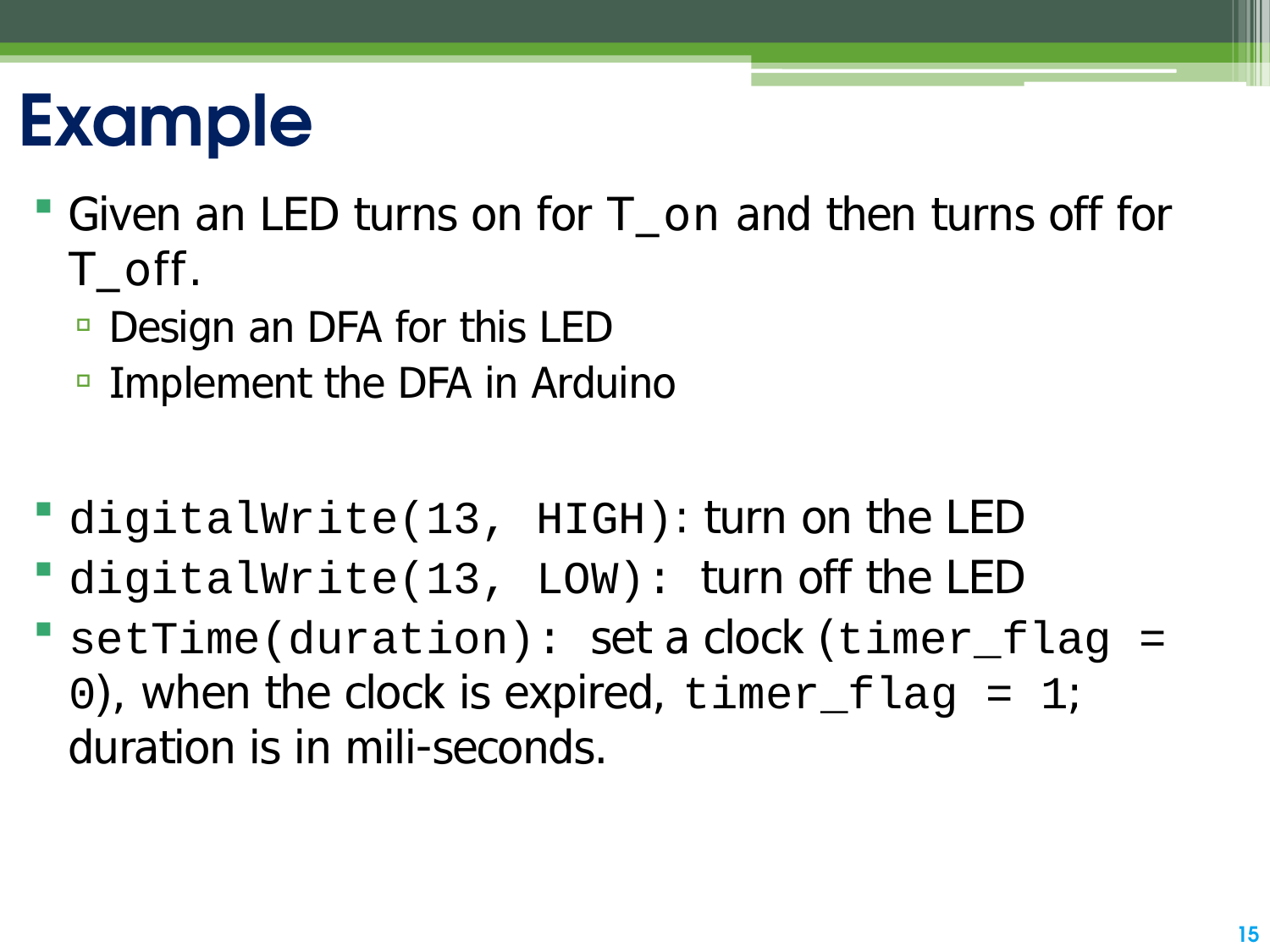

# Example
Given an LED turns on for T_on and then turns off for T_off.
Design an DFA for this LED
Implement the DFA in Arduino

digitalWrite(13, HIGH): turn on the LED
digitalWrite(13, LOW): turn off the LED
setTime(duration): set a clock (timer_flag = 0), when the clock is expired, timer_flag = 1; duration is in mili-seconds.